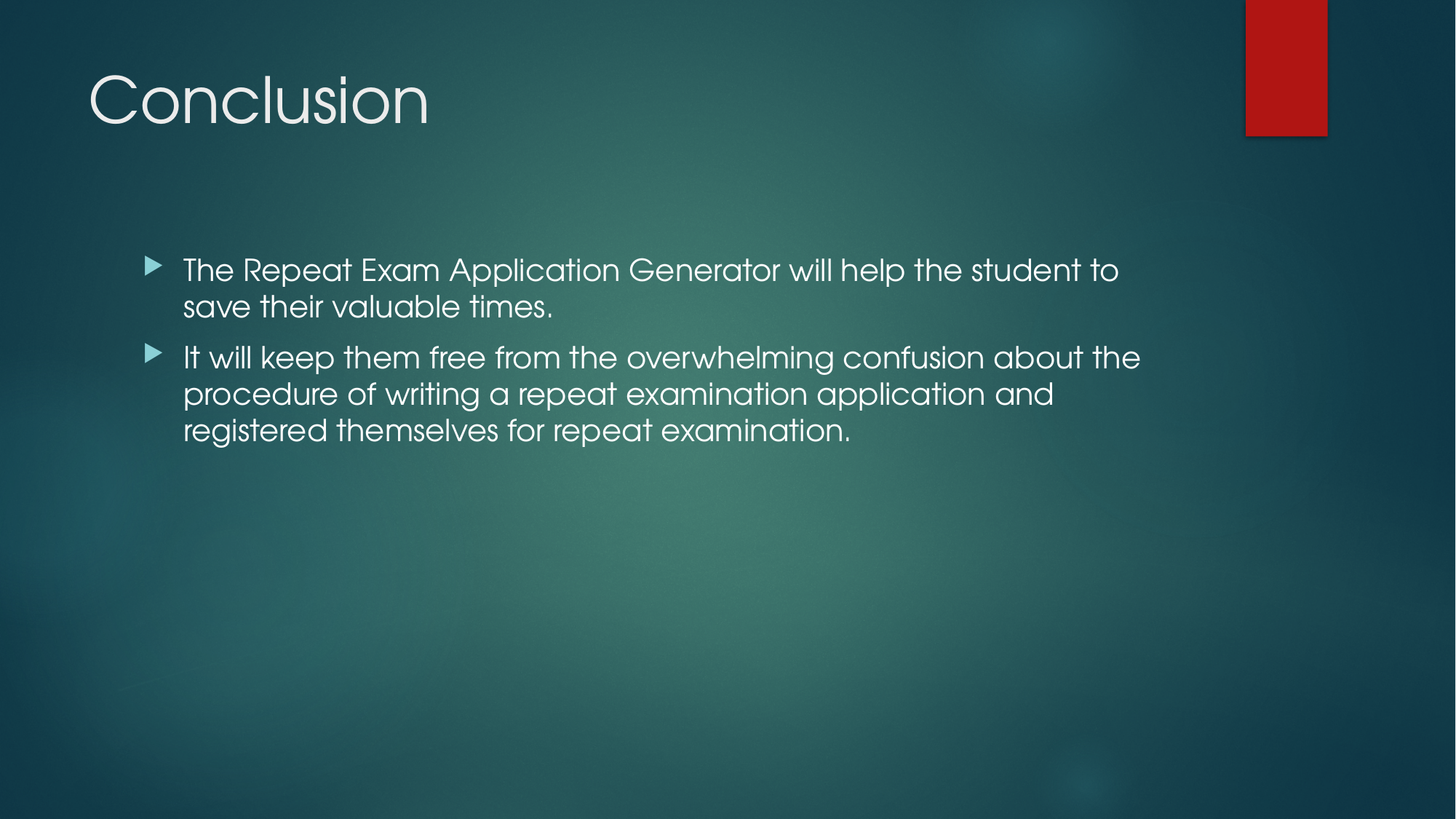

# Conclusion
The Repeat Exam Application Generator will help the student to save their valuable times.
It will keep them free from the overwhelming confusion about the procedure of writing a repeat examination application and registered themselves for repeat examination.